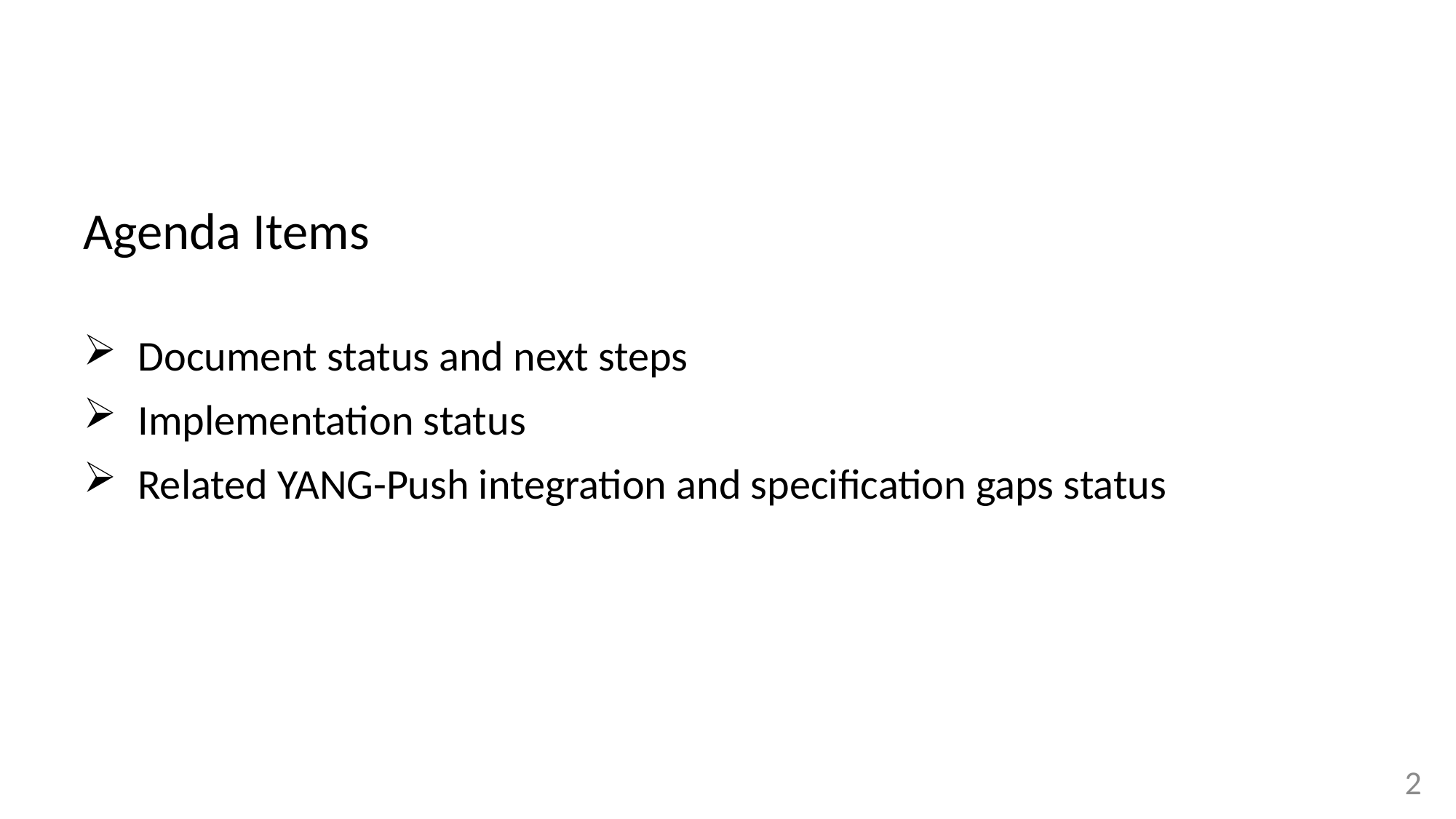

Agenda Items

Document status and next steps
Implementation status
Related YANG-Push integration and specification gaps status
2